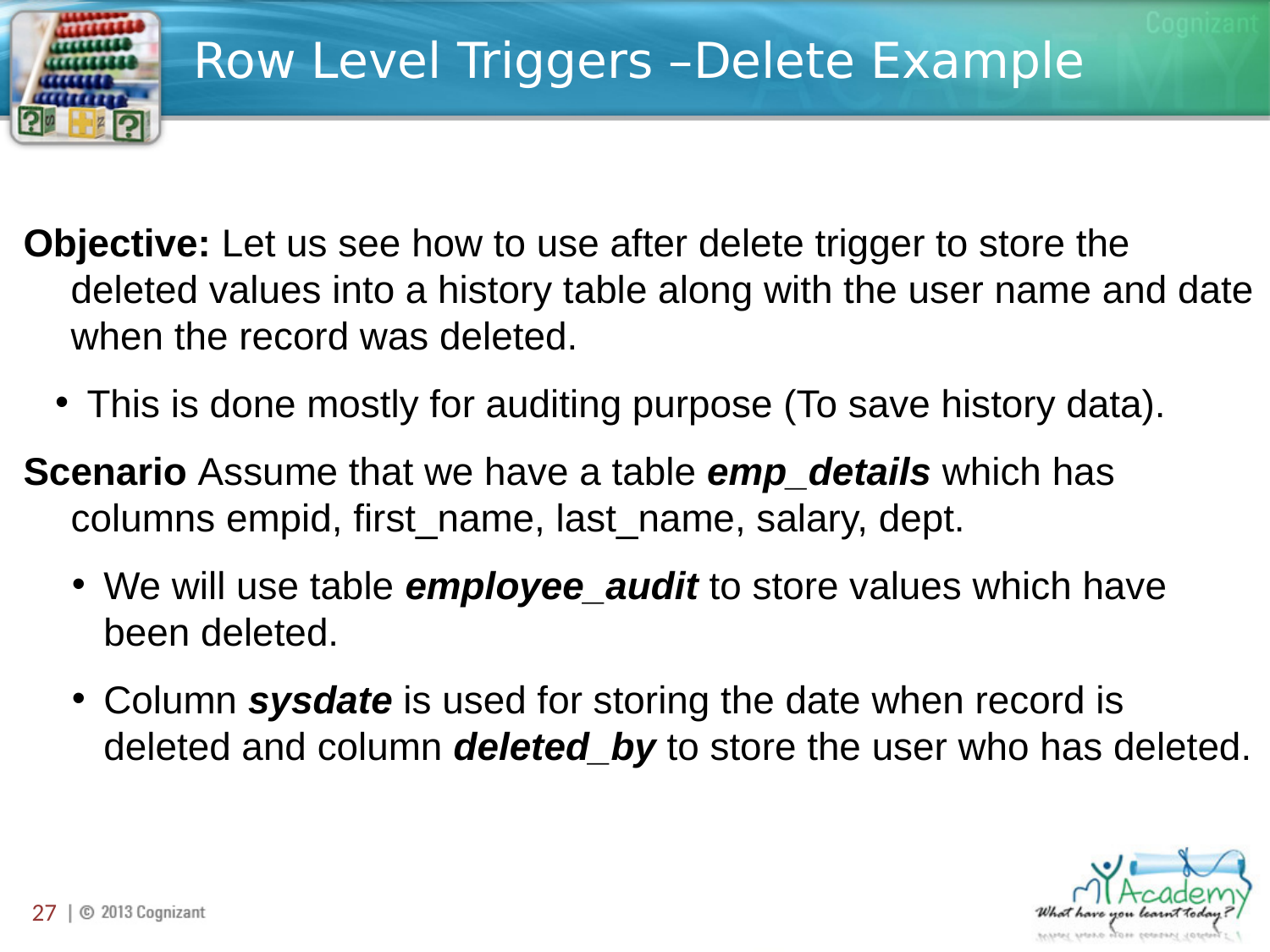

# Row Level Triggers –Delete Example
Objective: Let us see how to use after delete trigger to store the deleted values into a history table along with the user name and date when the record was deleted.
This is done mostly for auditing purpose (To save history data).
Scenario Assume that we have a table emp_details which has columns empid, first_name, last_name, salary, dept.
We will use table employee_audit to store values which have been deleted.
Column sysdate is used for storing the date when record is deleted and column deleted_by to store the user who has deleted.
27